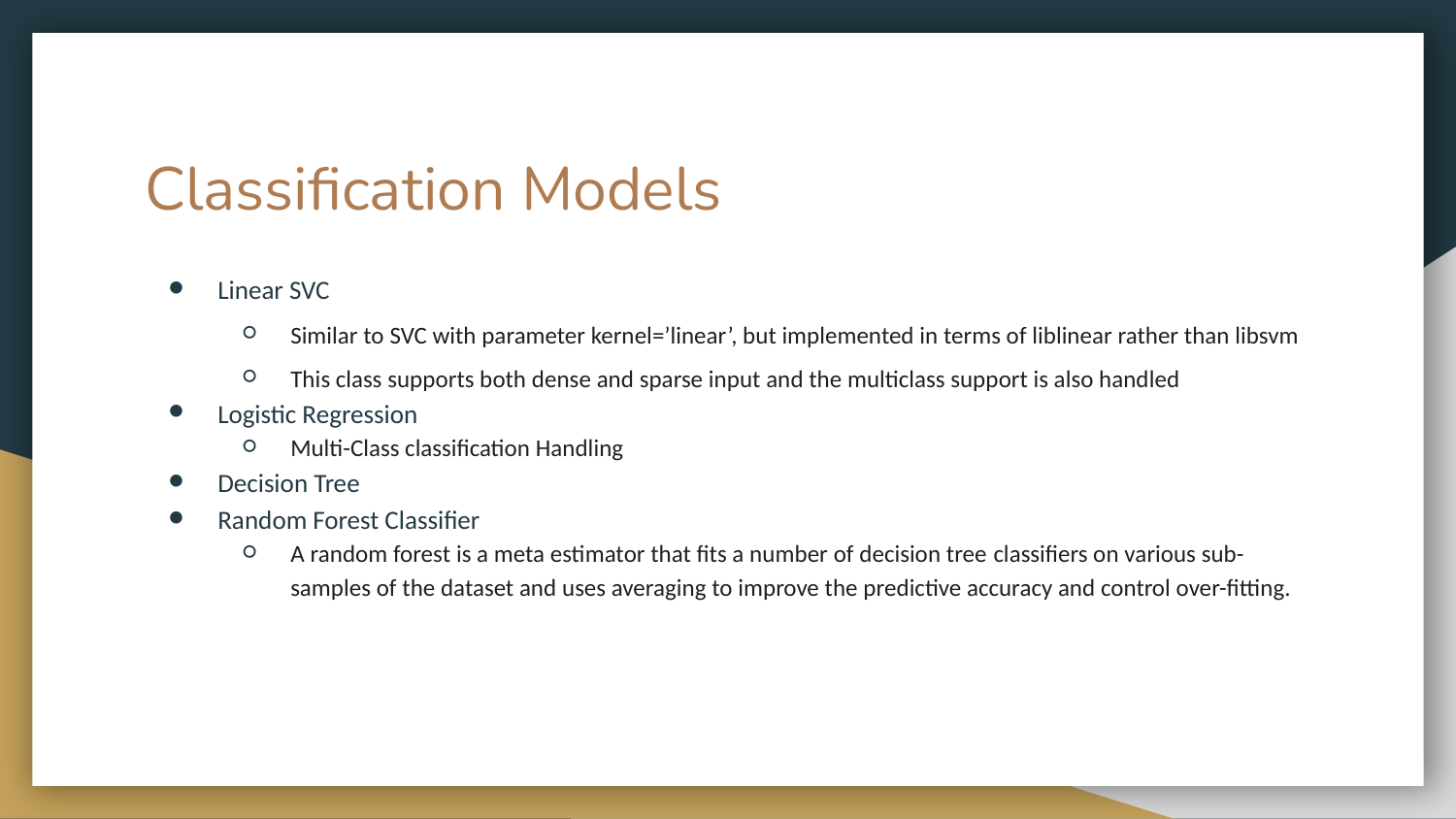

# Classification Models
Linear SVC
Similar to SVC with parameter kernel=’linear’, but implemented in terms of liblinear rather than libsvm
This class supports both dense and sparse input and the multiclass support is also handled
Logistic Regression
Multi-Class classification Handling
Decision Tree
Random Forest Classifier
A random forest is a meta estimator that fits a number of decision tree classifiers on various sub-samples of the dataset and uses averaging to improve the predictive accuracy and control over-fitting.